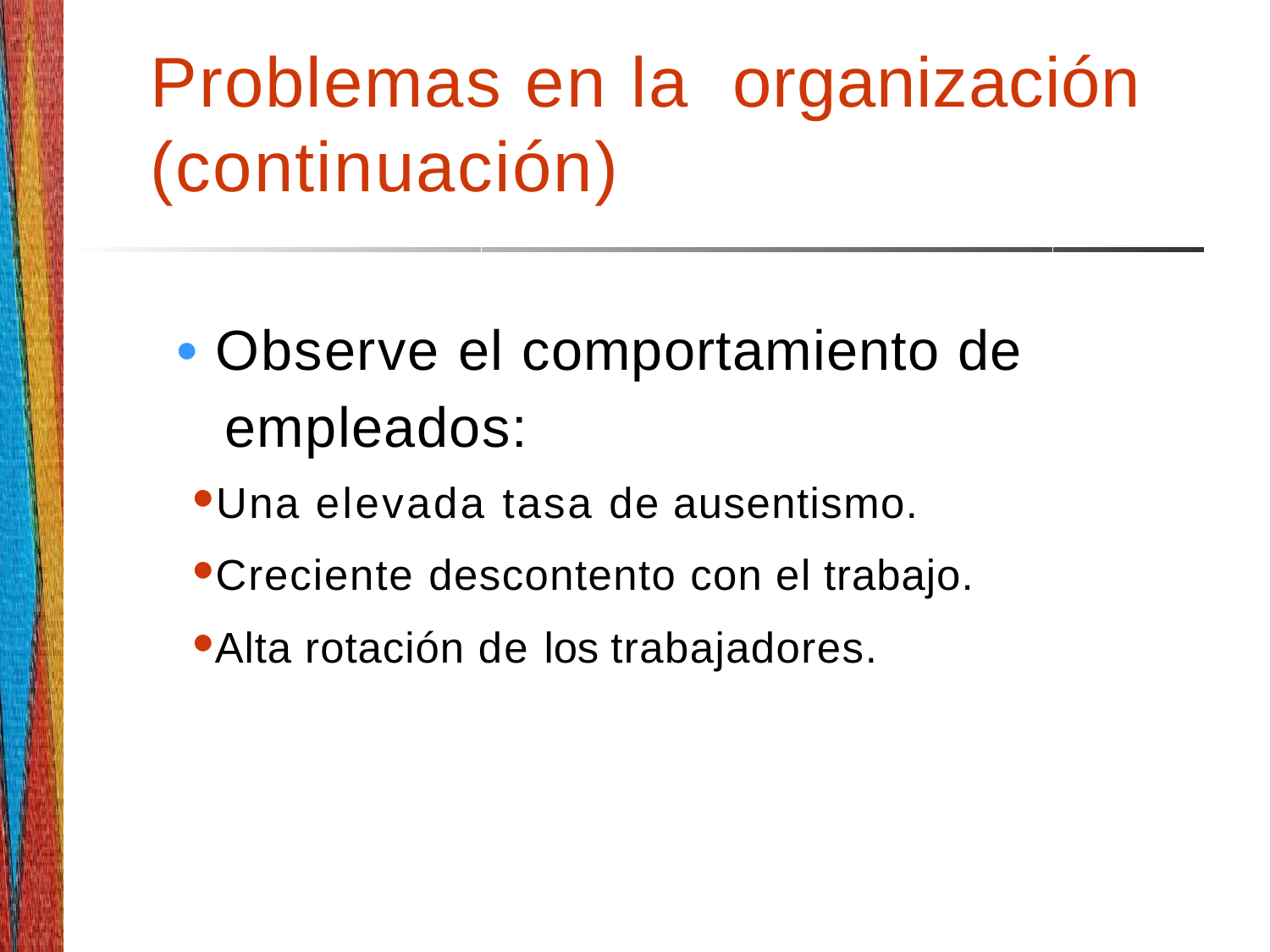

# Problemas en la  organización (continuación)
• Observe el comportamiento de  empleados:
•Una elevada tasa de ausentismo.
•Creciente descontento con el trabajo.
•Alta rotación de los trabajadores.